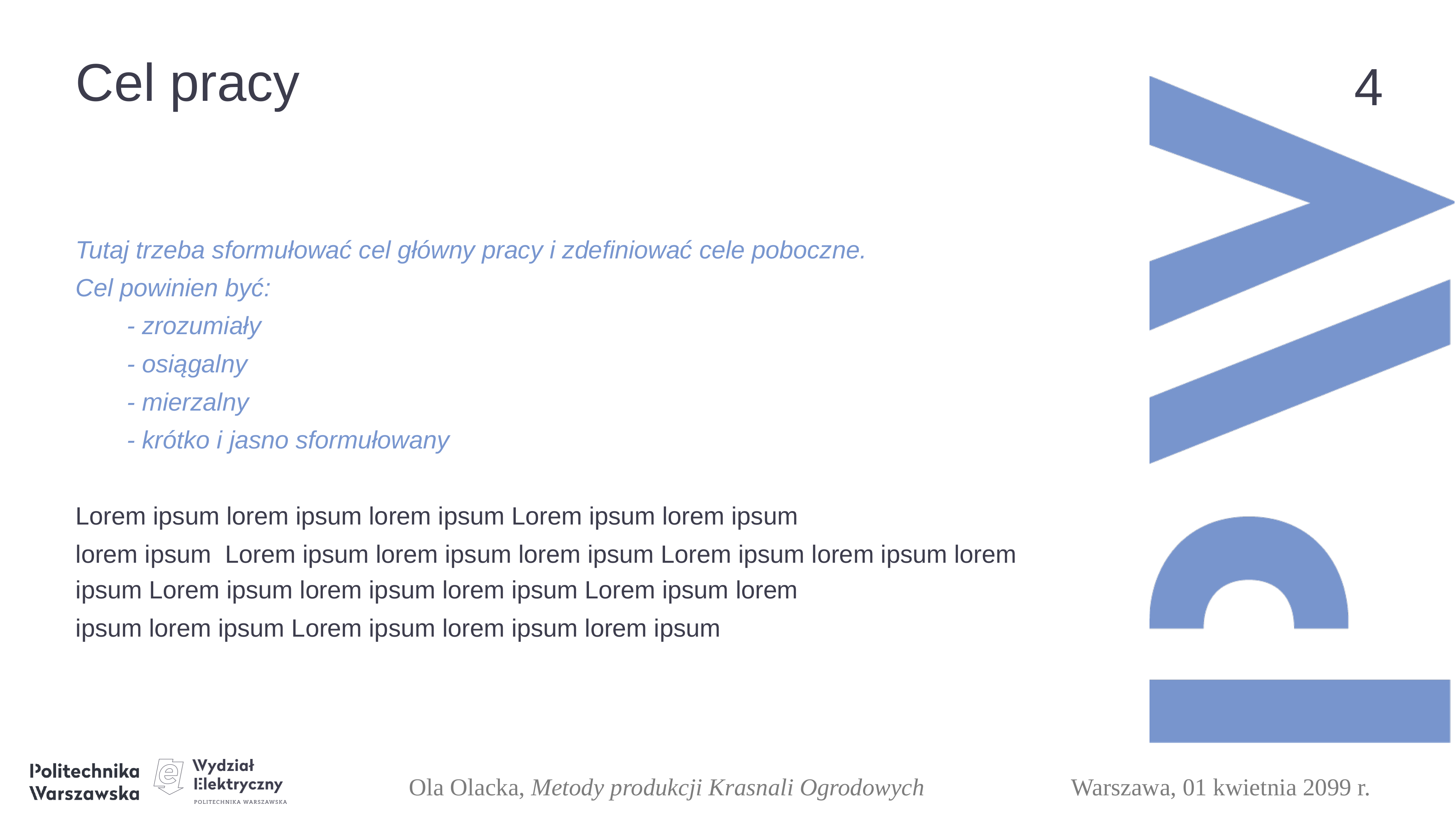

Cel pracy
4
Tutaj trzeba sformułować cel główny pracy i zdefiniować cele poboczne.
Cel powinien być:
	- zrozumiały
	- osiągalny
	- mierzalny
	- krótko i jasno sformułowany

Lorem ipsum lorem ipsum lorem ipsum Lorem ipsum lorem ipsum
lorem ipsum  Lorem ipsum lorem ipsum lorem ipsum Lorem ipsum lorem ipsum lorem ipsum Lorem ipsum lorem ipsum lorem ipsum Lorem ipsum lorem
ipsum lorem ipsum Lorem ipsum lorem ipsum lorem ipsum